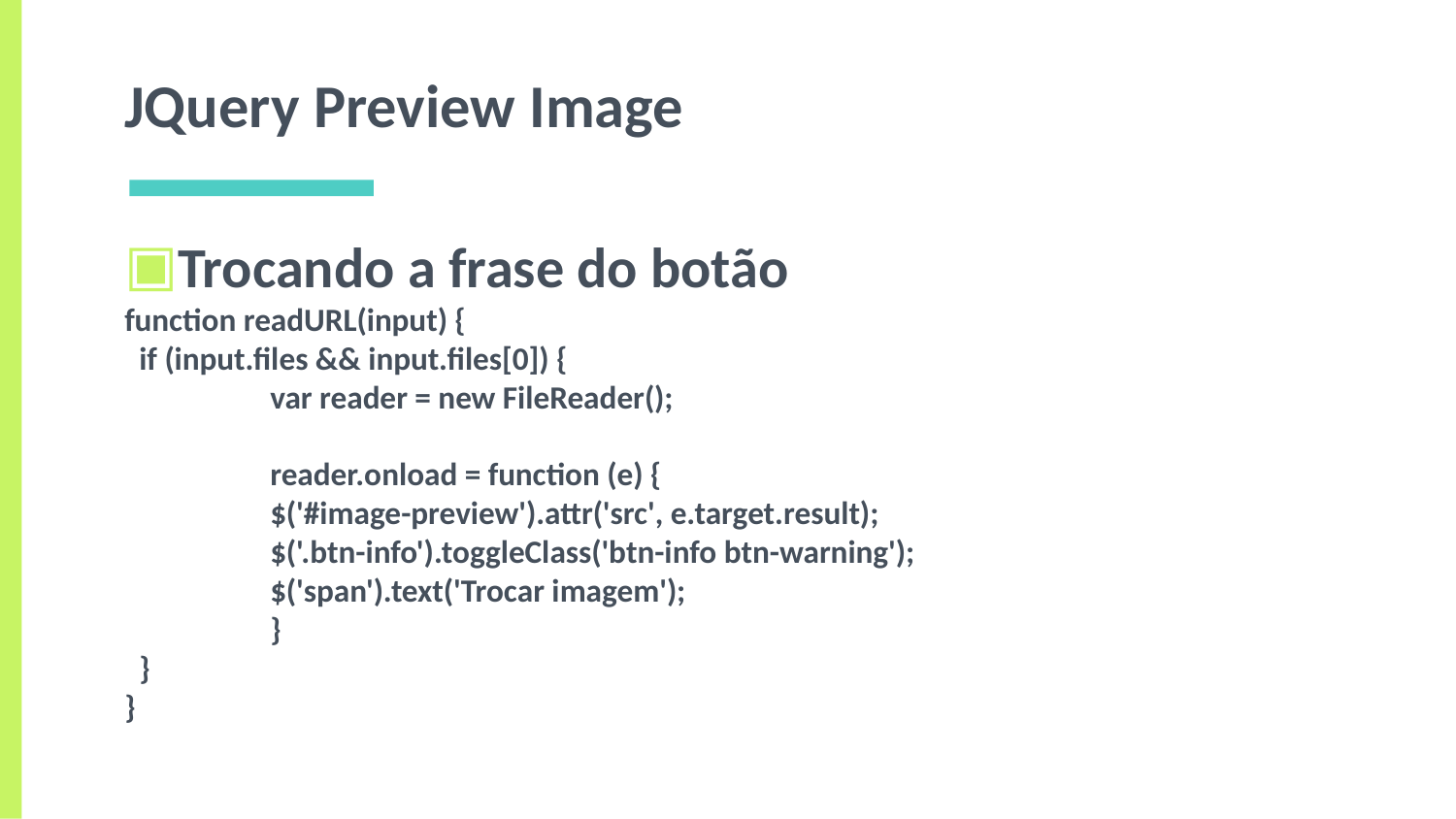

# JQuery Preview Image
Trocando a frase do botão
function readURL(input) {
  if (input.files && input.files[0]) {
	var reader = new FileReader();

	reader.onload = function (e) {
  	$('#image-preview').attr('src', e.target.result);
  	$('.btn-info').toggleClass('btn-info btn-warning');
  	$('span').text('Trocar imagem');
	}
  }
}